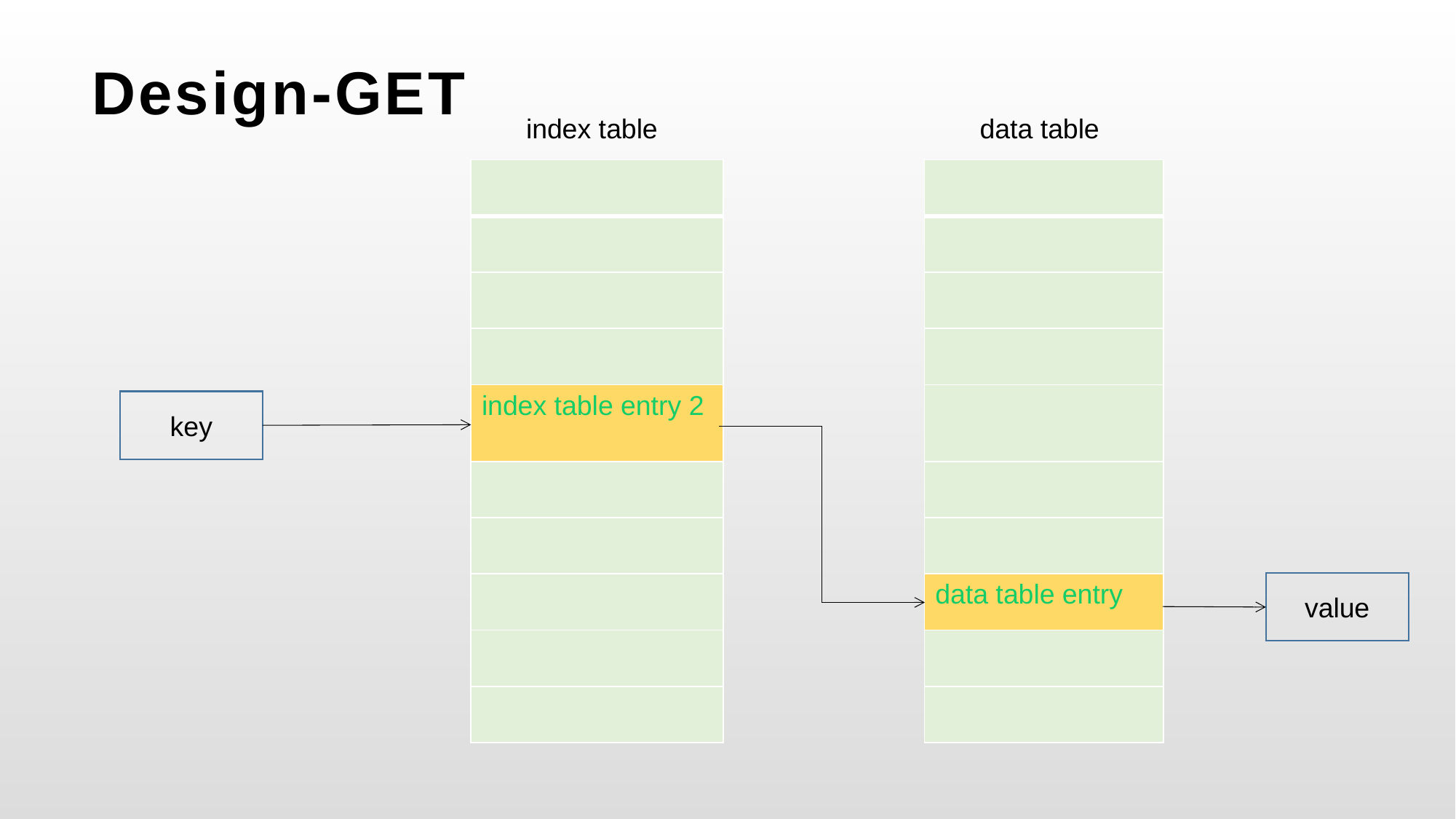

# Design-GET
index table
data table
|  |
| --- |
|  |
|  |
|  |
| index table entry 2 |
|  |
|  |
|  |
|  |
|  |
|  |
| --- |
|  |
|  |
|  |
|  |
|  |
|  |
| data table entry |
|  |
|  |

key
value